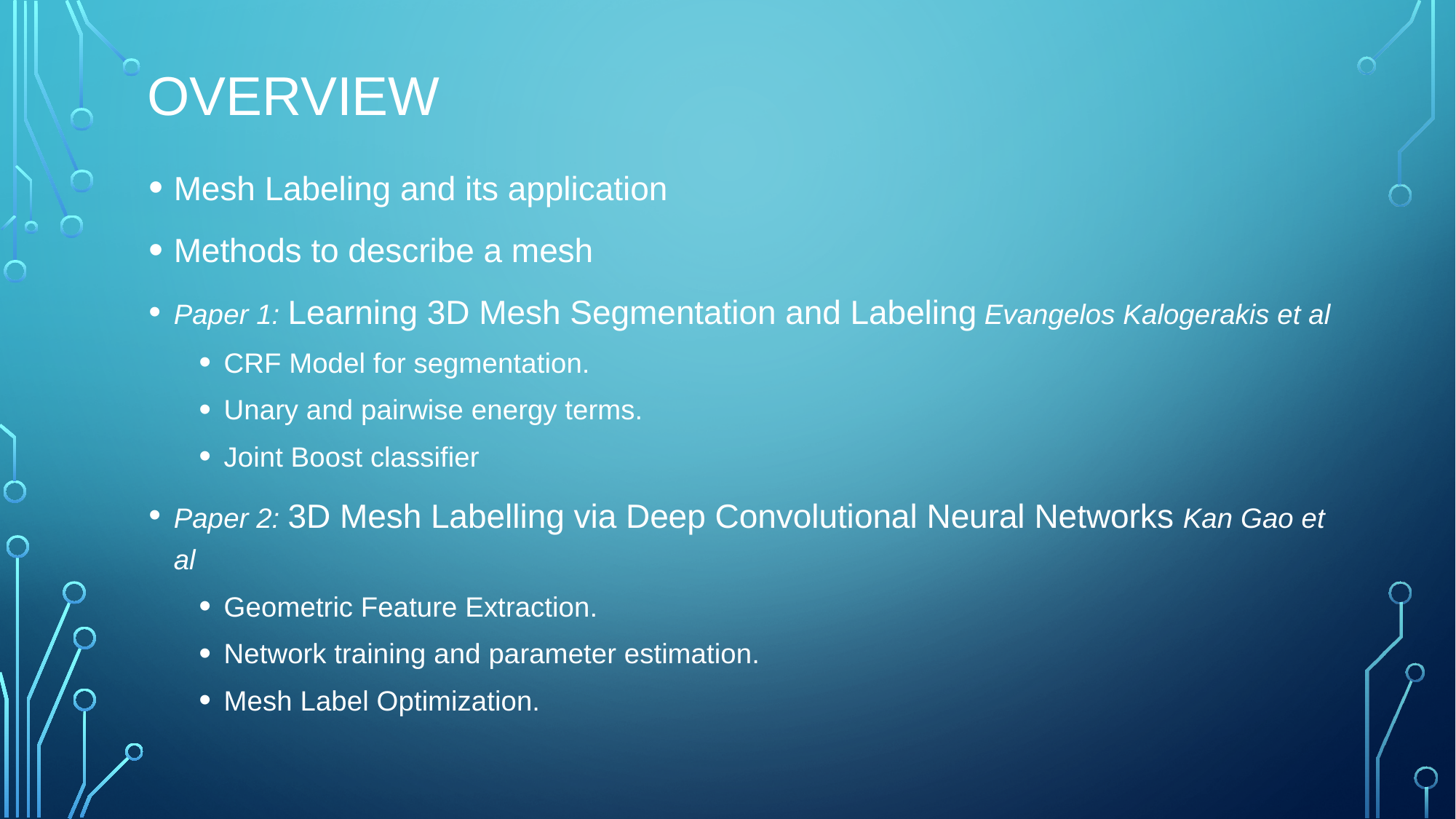

# Overview
Mesh Labeling and its application
Methods to describe a mesh
Paper 1: Learning 3D Mesh Segmentation and Labeling Evangelos Kalogerakis et al
CRF Model for segmentation.
Unary and pairwise energy terms.
Joint Boost classifier
Paper 2: 3D Mesh Labelling via Deep Convolutional Neural Networks Kan Gao et al
Geometric Feature Extraction.
Network training and parameter estimation.
Mesh Label Optimization.